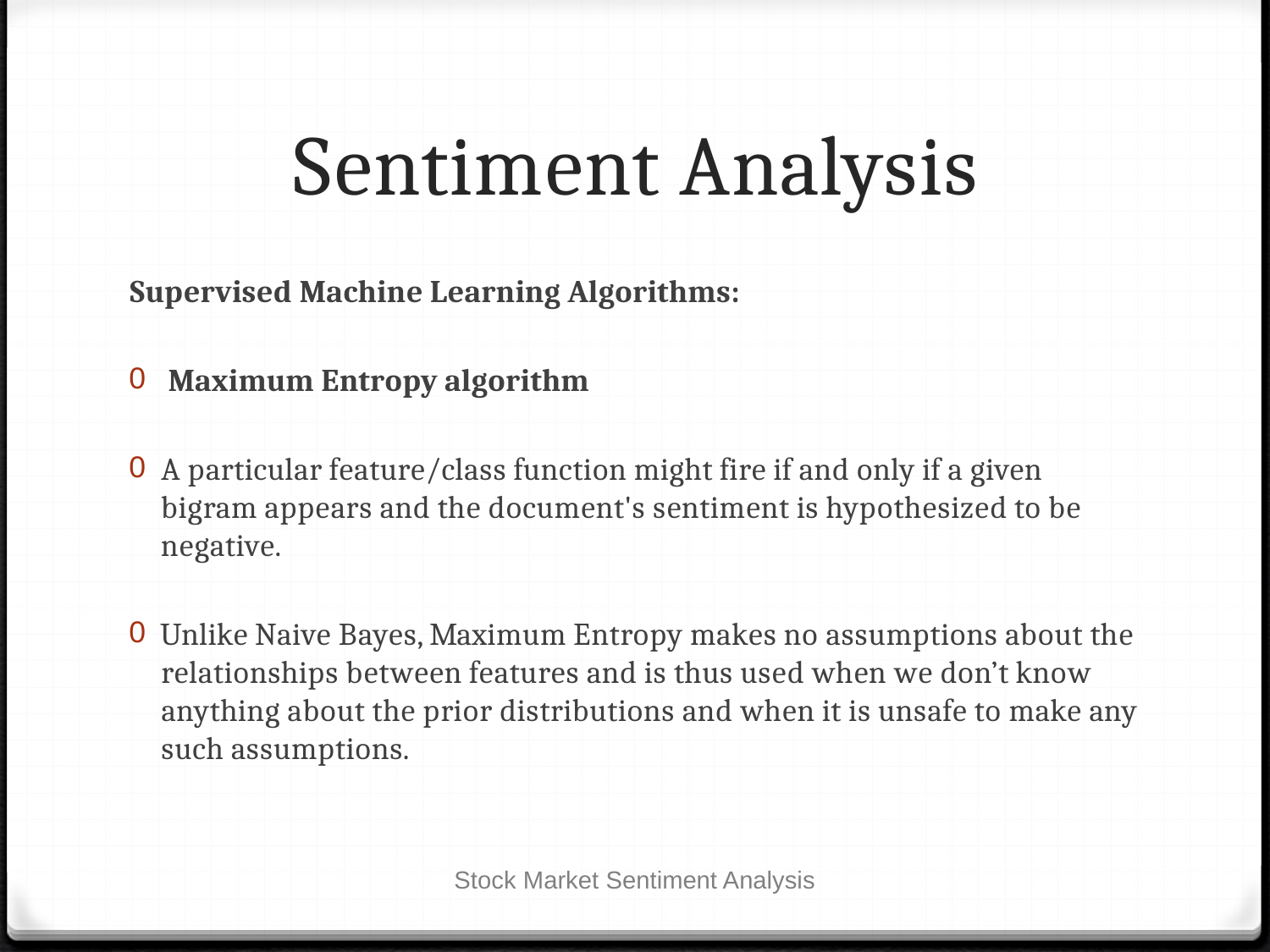

# Sentiment Analysis
Supervised Machine Learning Algorithms:

 Maximum Entropy algorithm

A particular feature/class function might fire if and only if a given bigram appears and the document's sentiment is hypothesized to be negative.

Unlike Naive Bayes, Maximum Entropy makes no assumptions about the relationships between features and is thus used when we don’t know anything about the prior distributions and when it is unsafe to make any such assumptions.

Stock Market Sentiment Analysis